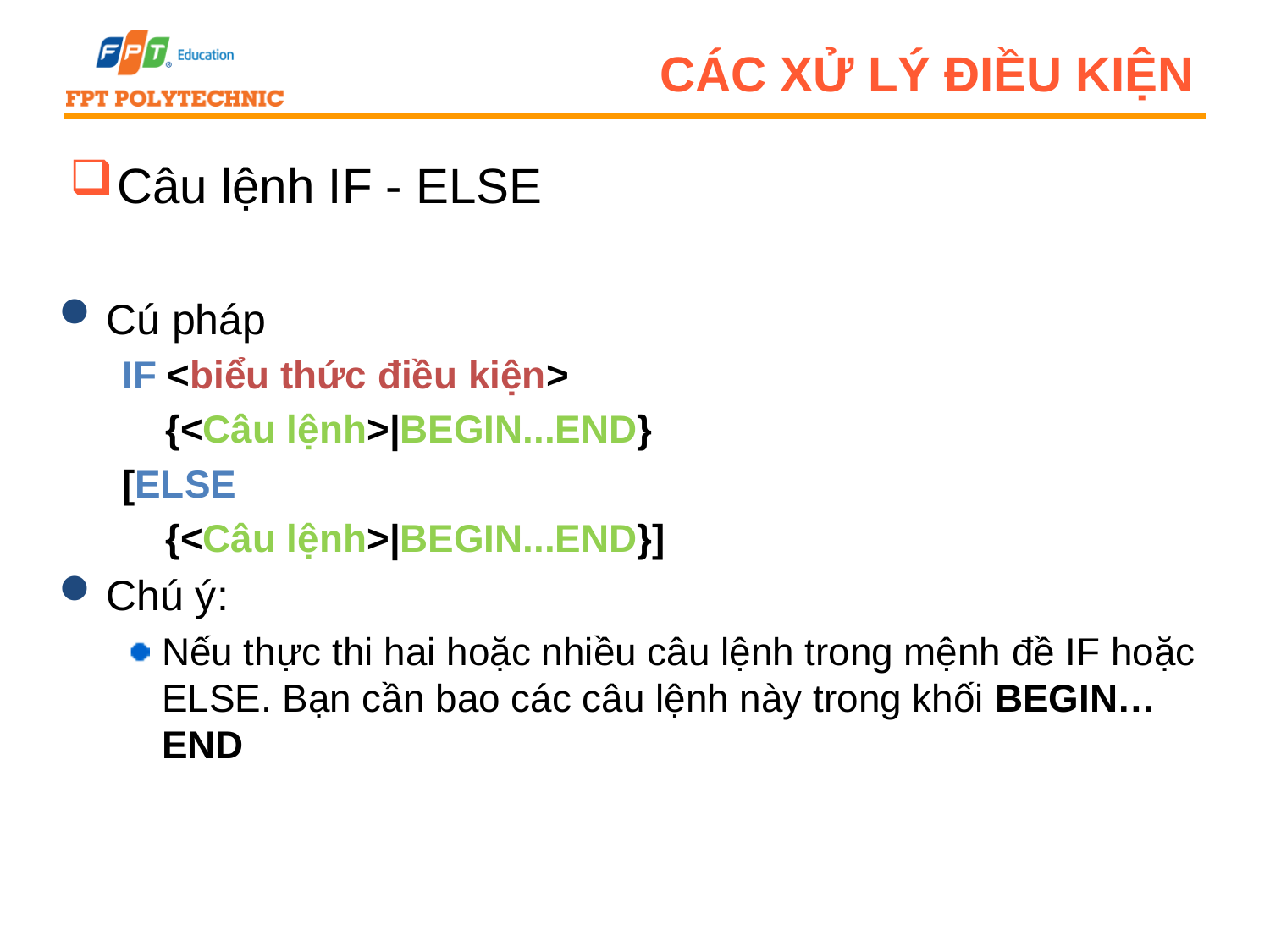

# Các xử lý điều kiện
Câu lệnh IF - ELSE

Cú pháp
IF <biểu thức điều kiện>
    {<Câu lệnh>|BEGIN...END}
[ELSE
    {<Câu lệnh>|BEGIN...END}]
Chú ý:
Nếu thực thi hai hoặc nhiều câu lệnh trong mệnh đề IF hoặc ELSE. Bạn cần bao các câu lệnh này trong khối BEGIN…END